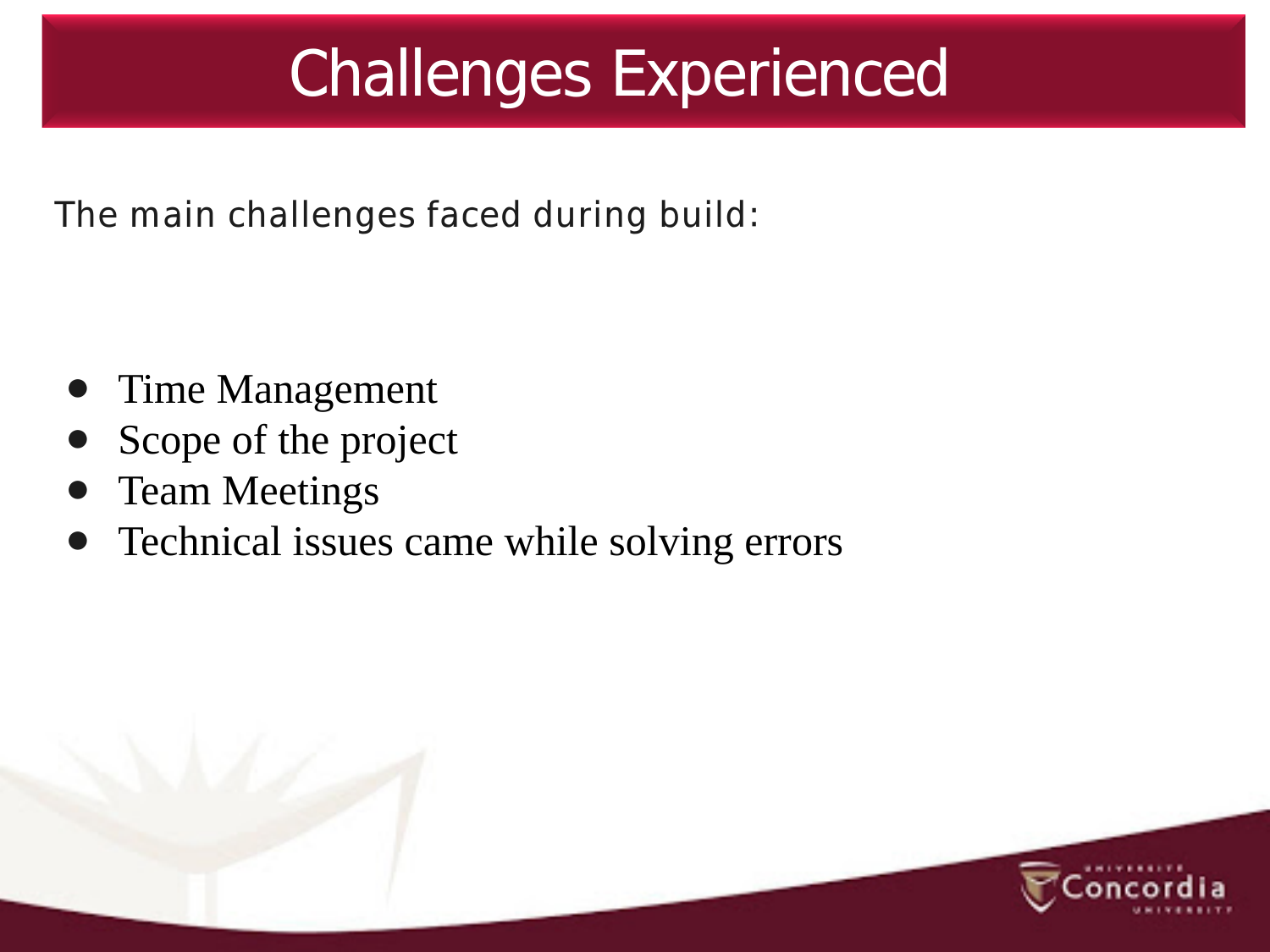

Challenges Experienced
The main challenges faced during build:

Time Management
Scope of the project
Team Meetings
Technical issues came while solving errors